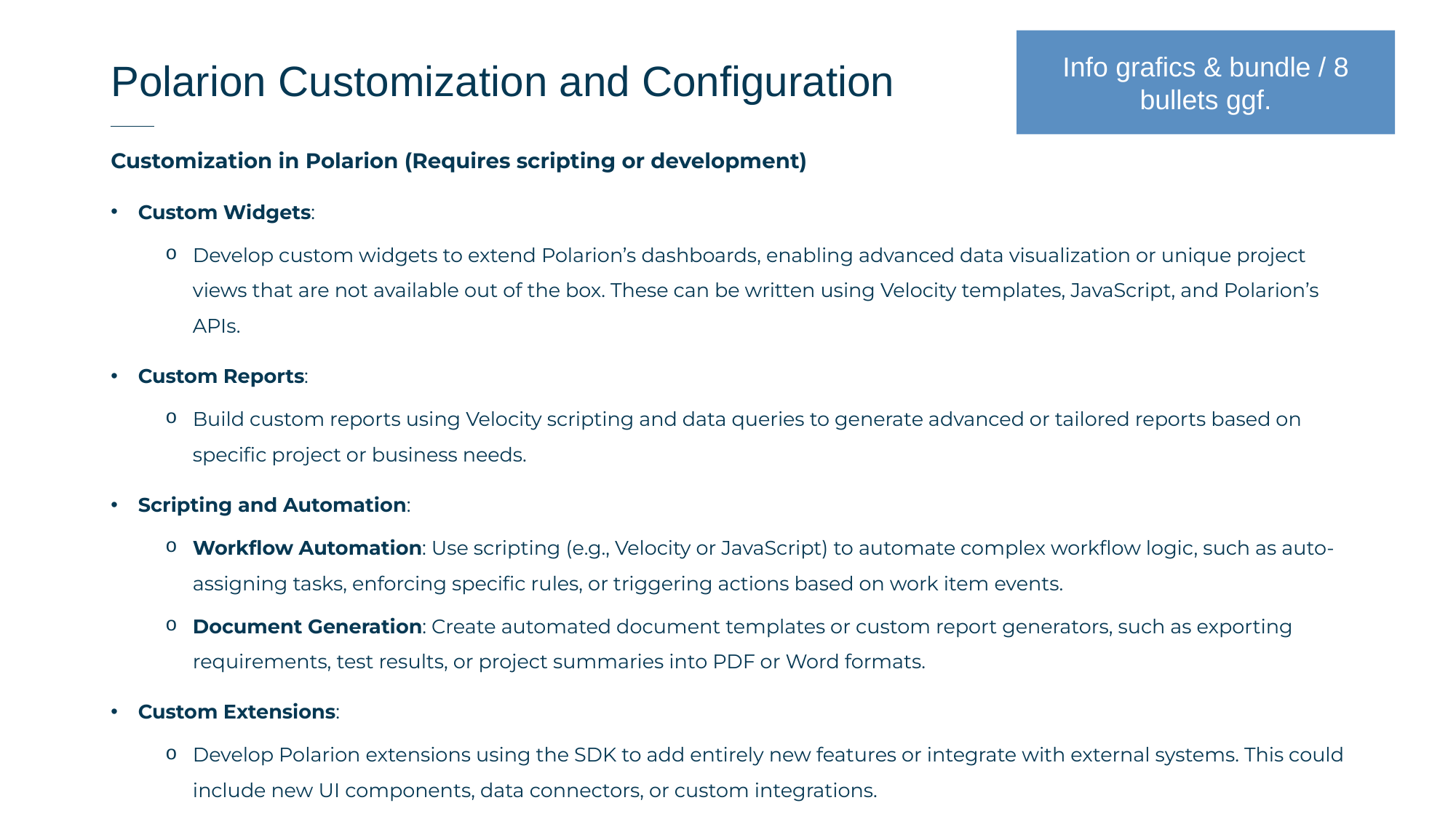

# Polarion Customization and Configuration
Info grafics & bundle / 8 bullets ggf.
Customization in Polarion (Requires scripting or development)
Custom Widgets:
Develop custom widgets to extend Polarion’s dashboards, enabling advanced data visualization or unique project views that are not available out of the box. These can be written using Velocity templates, JavaScript, and Polarion’s APIs.
Custom Reports:
Build custom reports using Velocity scripting and data queries to generate advanced or tailored reports based on specific project or business needs.
Scripting and Automation:
Workflow Automation: Use scripting (e.g., Velocity or JavaScript) to automate complex workflow logic, such as auto-assigning tasks, enforcing specific rules, or triggering actions based on work item events.
Document Generation: Create automated document templates or custom report generators, such as exporting requirements, test results, or project summaries into PDF or Word formats.
Custom Extensions:
Develop Polarion extensions using the SDK to add entirely new features or integrate with external systems. This could include new UI components, data connectors, or custom integrations.